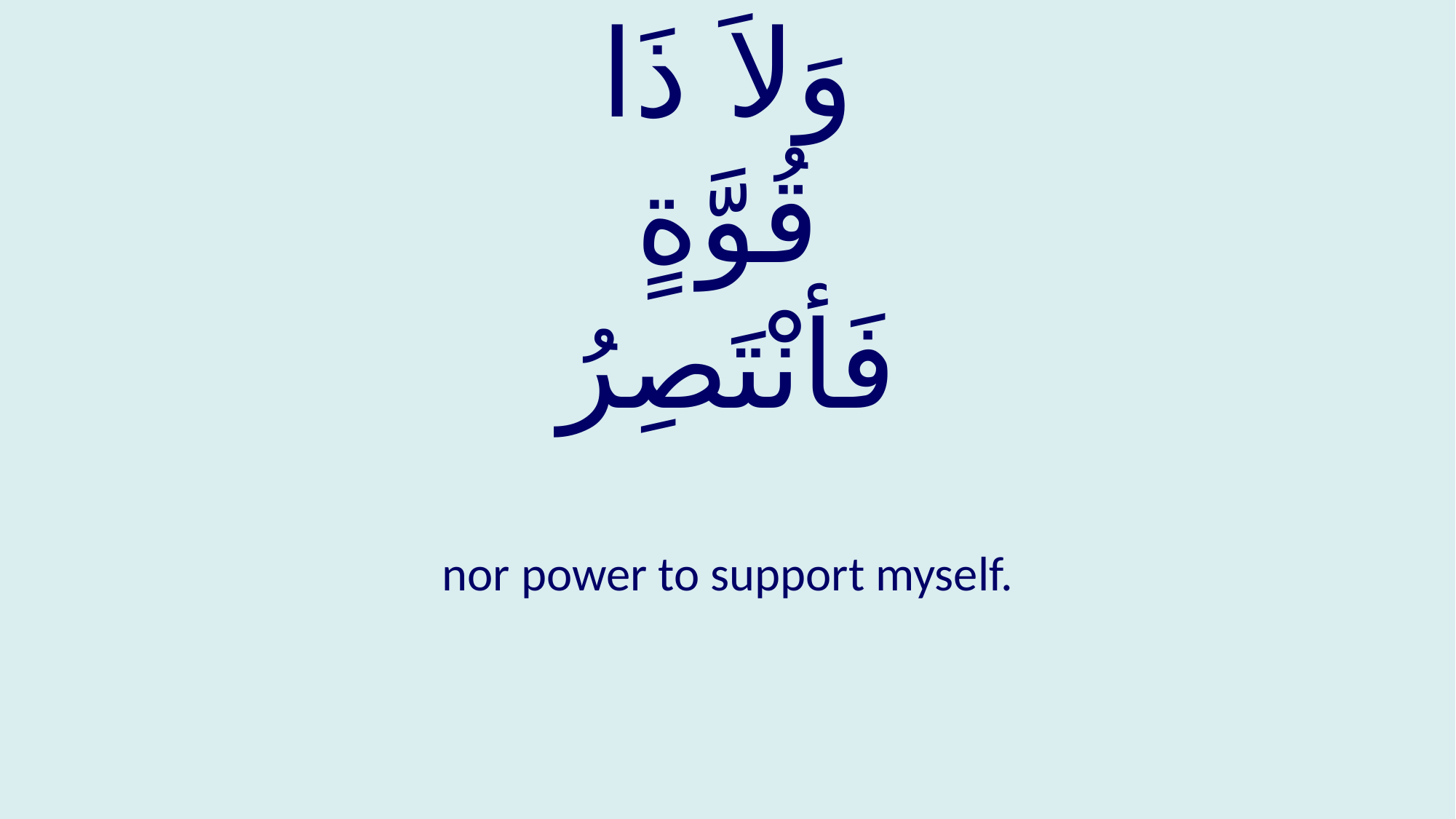

# وَلاَ ذَا قُوَّةٍ فَأنْتَصِرُ
nor power to support myself.